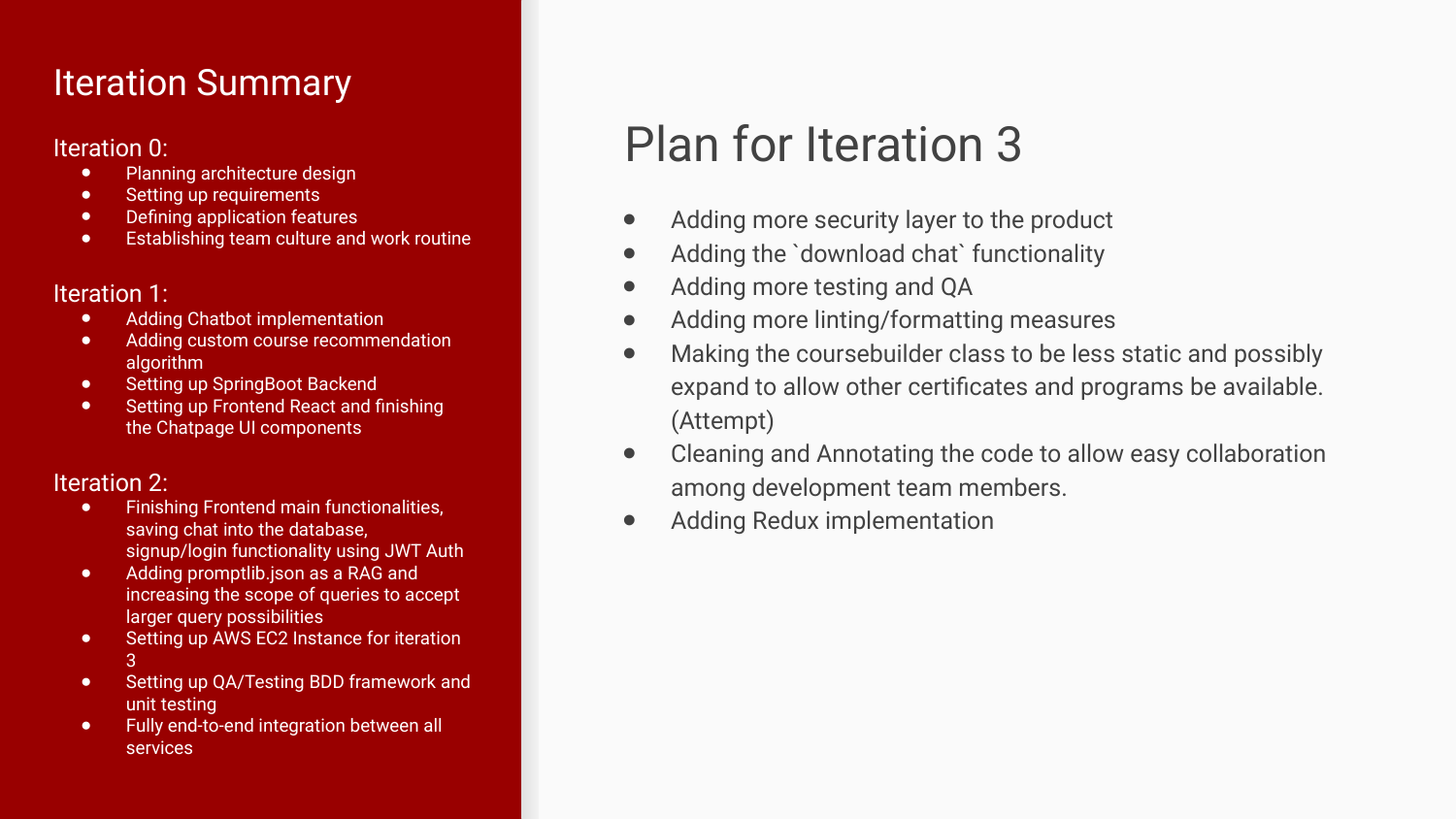

# Plan for Iteration 3
Iteration Summary

Iteration 0:
Planning architecture design
Setting up requirements
Defining application features
Establishing team culture and work routine

Iteration 1:
Adding Chatbot implementation
Adding custom course recommendation algorithm
Setting up SpringBoot Backend
Setting up Frontend React and finishing the Chatpage UI components

Iteration 2:
Finishing Frontend main functionalities, saving chat into the database, signup/login functionality using JWT Auth
Adding promptlib.json as a RAG and increasing the scope of queries to accept larger query possibilities
Setting up AWS EC2 Instance for iteration 3
Setting up QA/Testing BDD framework and unit testing
Fully end-to-end integration between all services
Adding more security layer to the product
Adding the `download chat` functionality
Adding more testing and QA
Adding more linting/formatting measures
Making the coursebuilder class to be less static and possibly expand to allow other certificates and programs be available. (Attempt)
Cleaning and Annotating the code to allow easy collaboration among development team members.
Adding Redux implementation